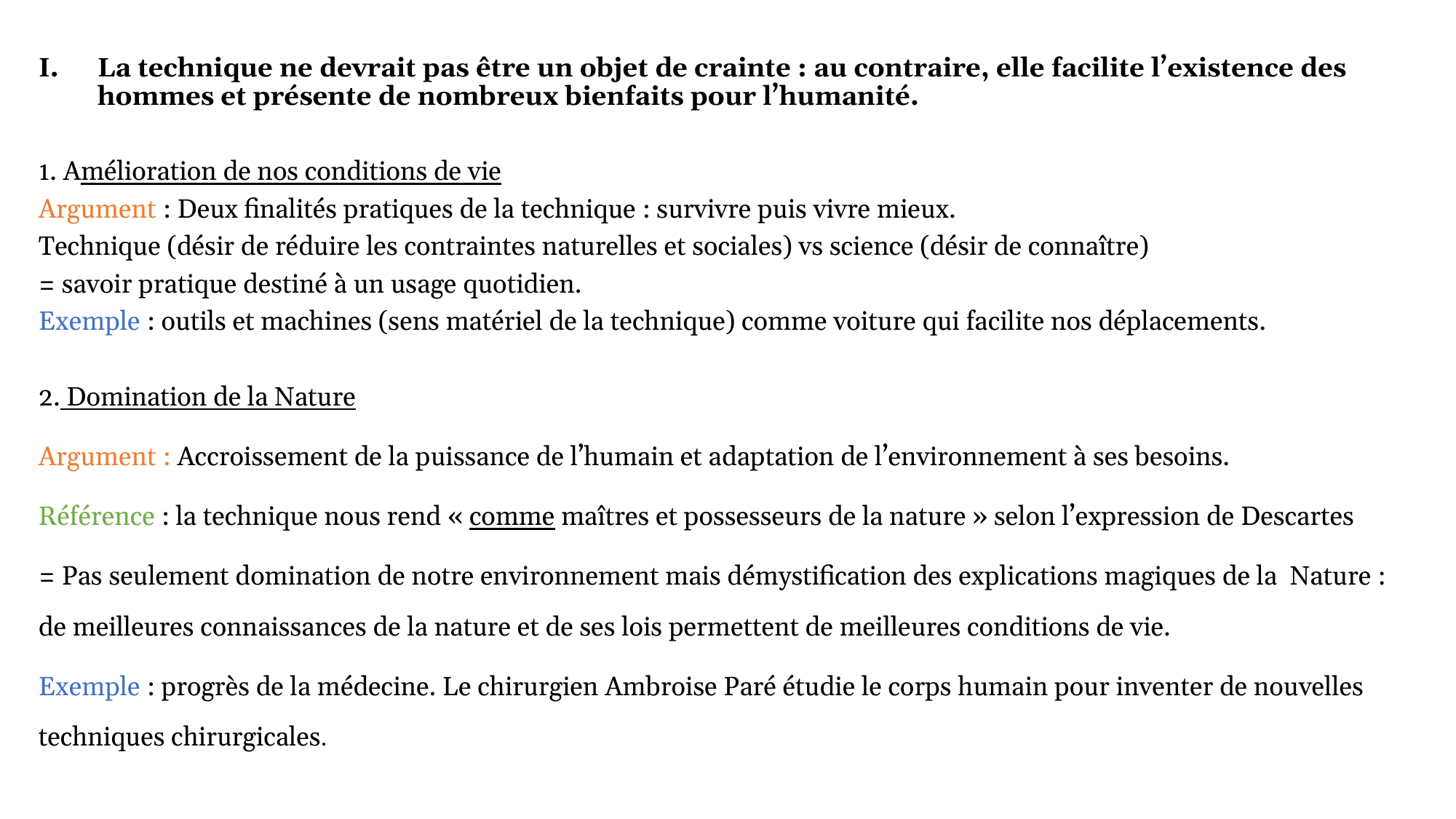

La technique ne devrait pas être un objet de crainte : au contraire, elle facilite l’existence des hommes et présente de nombreux bienfaits pour l’humanité.

1. Amélioration de nos conditions de vie
Argument : Deux finalités pratiques de la technique : survivre puis vivre mieux.
Technique (désir de réduire les contraintes naturelles et sociales) vs science (désir de connaître)
= savoir pratique destiné à un usage quotidien.
Exemple : outils et machines (sens matériel de la technique) comme voiture qui facilite nos déplacements.

2. Domination de la Nature
Argument : Accroissement de la puissance de l’humain et adaptation de l’environnement à ses besoins.
Référence : la technique nous rend « comme maîtres et possesseurs de la nature » selon l’expression de Descartes
= Pas seulement domination de notre environnement mais démystification des explications magiques de la  Nature : de meilleures connaissances de la nature et de ses lois permettent de meilleures conditions de vie.
Exemple : progrès de la médecine. Le chirurgien Ambroise Paré étudie le corps humain pour inventer de nouvelles techniques chirurgicales.